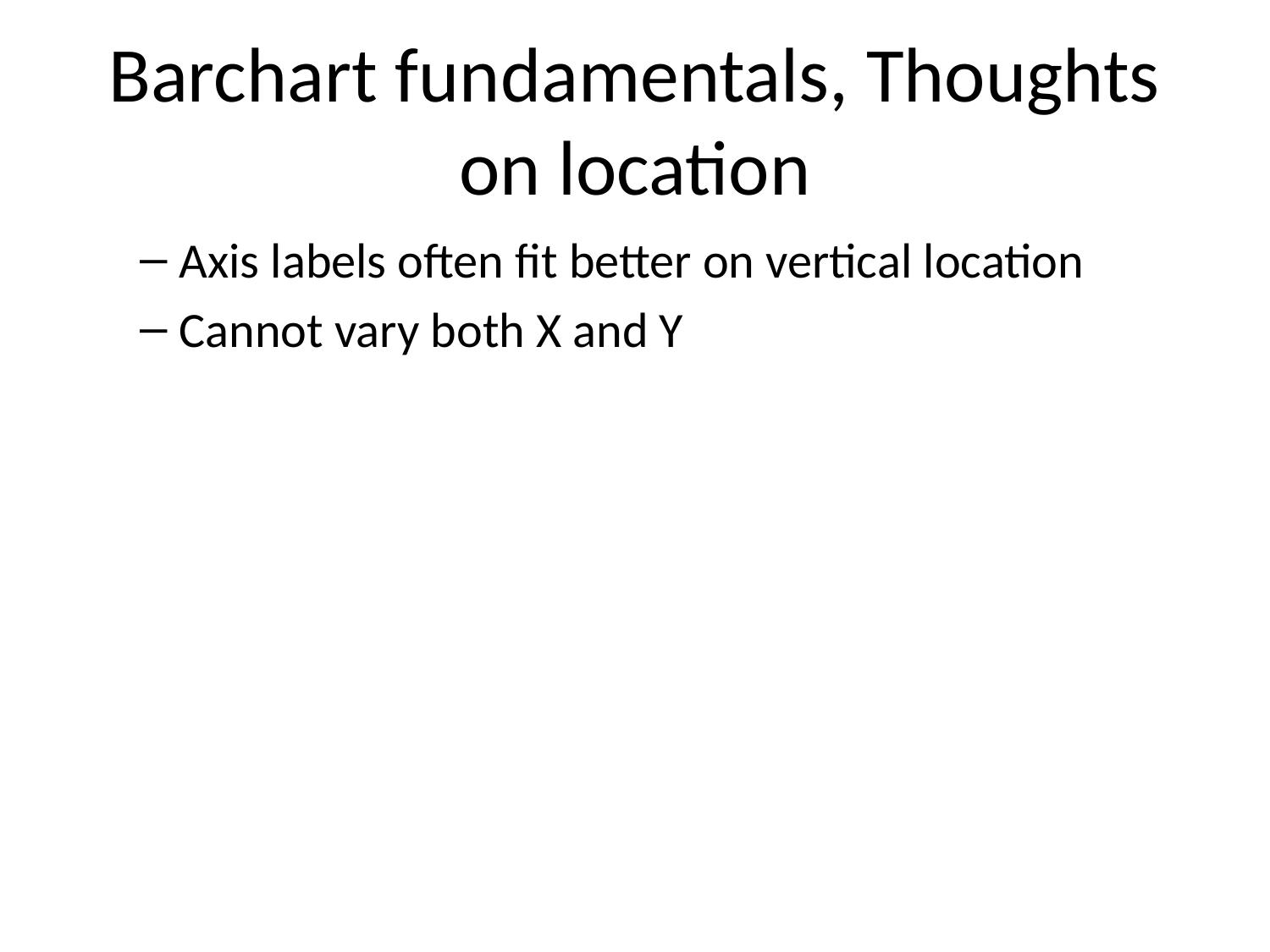

# Barchart fundamentals, Thoughts on location
Axis labels often fit better on vertical location
Cannot vary both X and Y